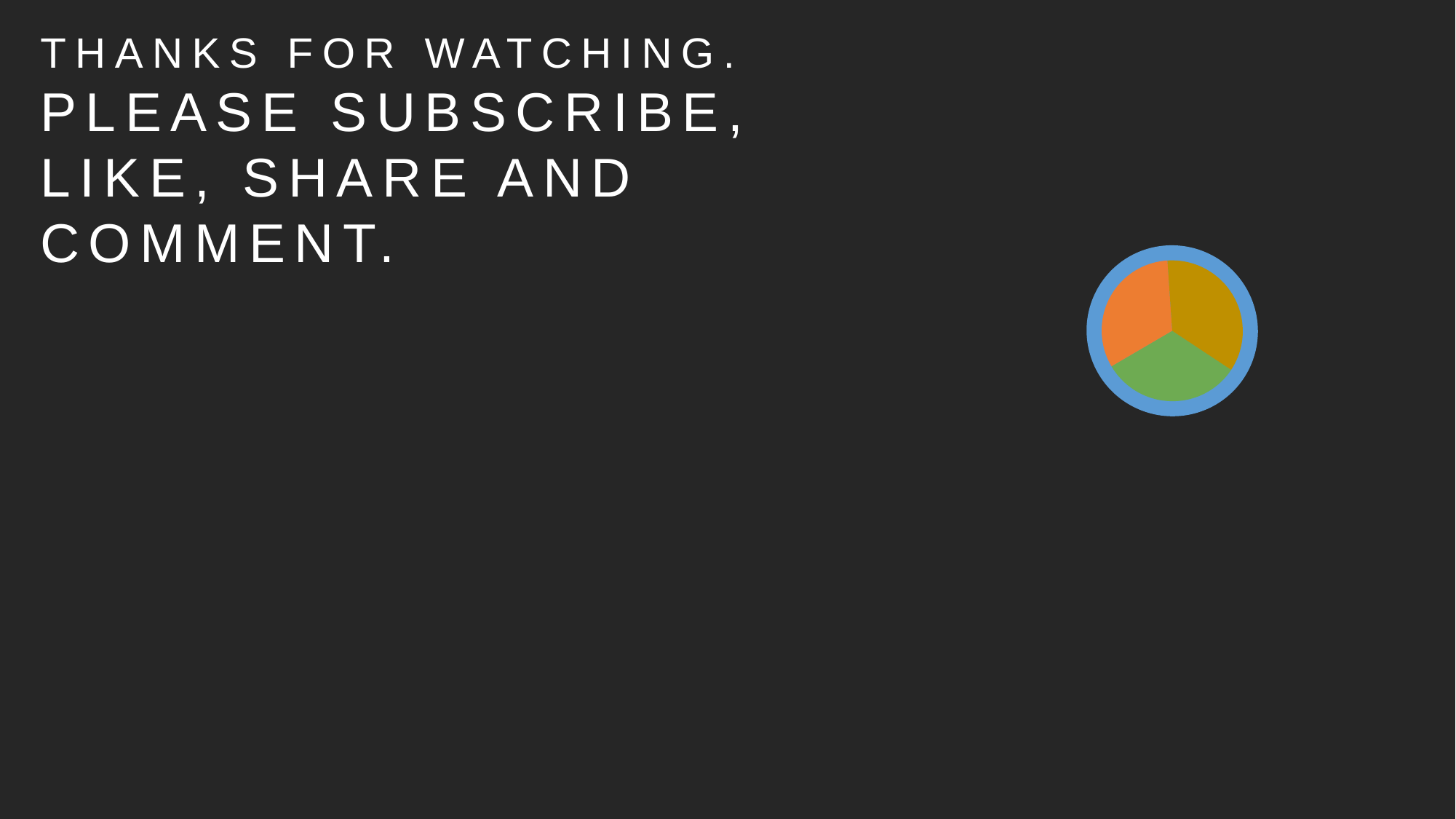

THANKS FOR WATCHING.
PLEASE SUBSCRIBE, LIKE, SHARE AND COMMENT.